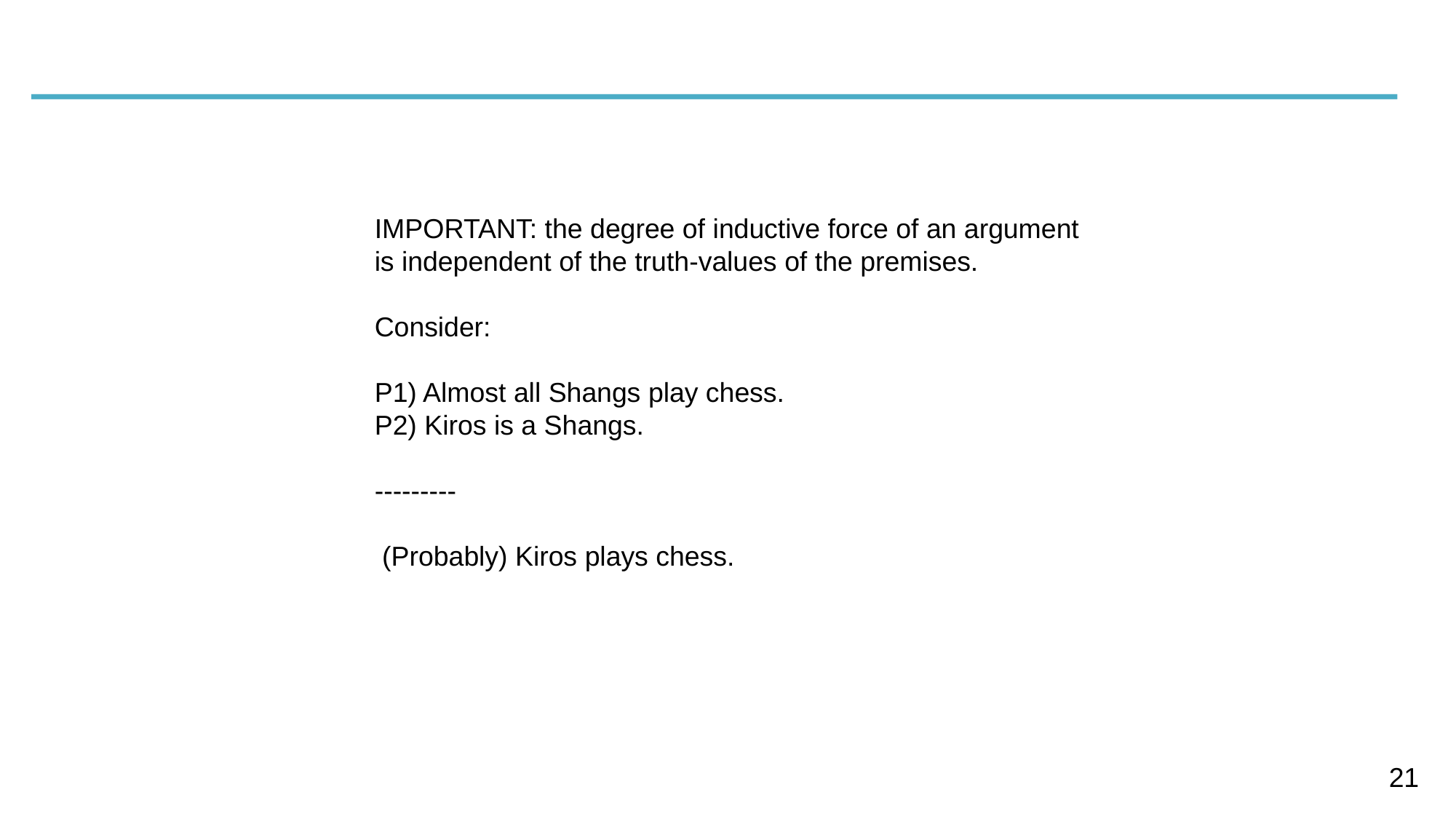

IMPORTANT: the degree of inductive force of an argument is independent of the truth-values of the premises.

Consider:

P1) Almost all Shangs play chess.
P2) Kiros is a Shangs.

---------

 (Probably) Kiros plays chess.
21